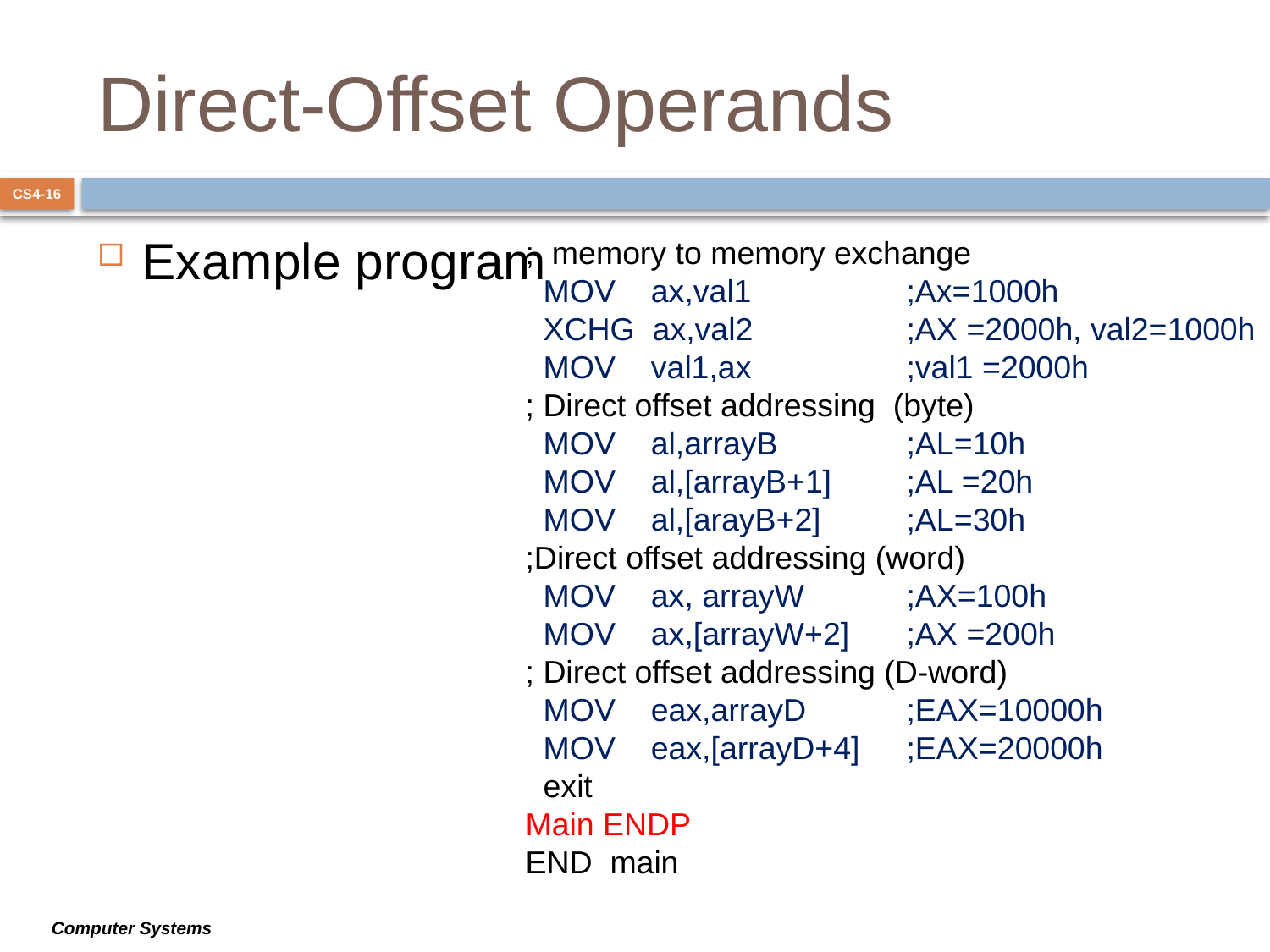

# Direct-Offset Operands
CS4-16
Example program

;  memory to memory exchange
  MOV    ax,val1		;Ax=1000h
  XCHG  ax,val2		;AX =2000h, val2=1000h
  MOV    val1,ax		;val1 =2000h
; Direct offset addressing  (byte)
  MOV    al,arrayB		;AL=10h
  MOV    al,[arrayB+1]	;AL =20h
  MOV    al,[arayB+2]	;AL=30h
;Direct offset addressing (word)
  MOV    ax, arrayW	;AX=100h
  MOV    ax,[arrayW+2]	;AX =200h
; Direct offset addressing (D-word)
  MOV    eax,arrayD	;EAX=10000h
  MOV    eax,[arrayD+4]	;EAX=20000h
  exit
Main ENDP
END  main